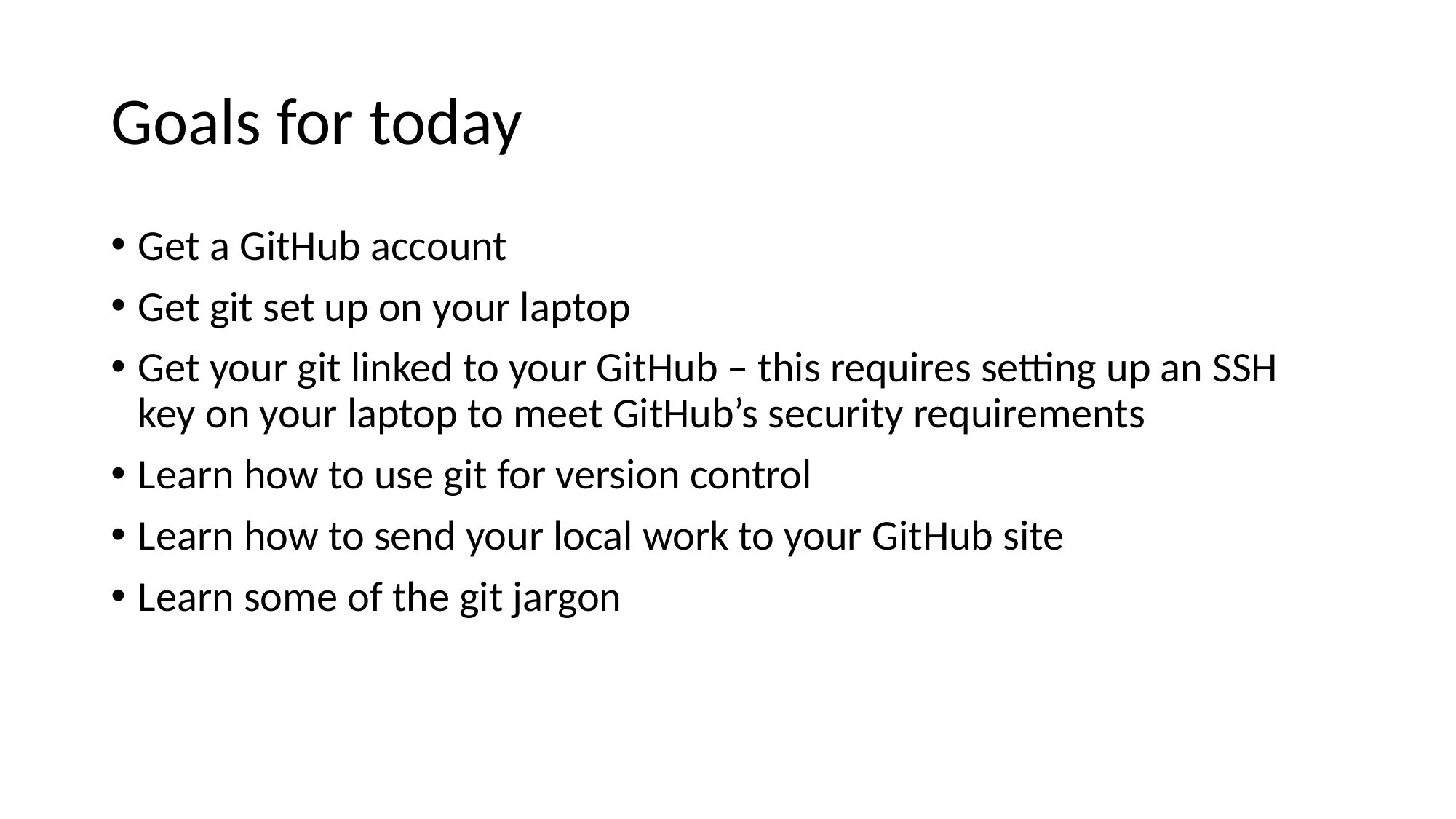

# Goals for today
Get a GitHub account
Get git set up on your laptop
Get your git linked to your GitHub – this requires setting up an SSH key on your laptop to meet GitHub’s security requirements
Learn how to use git for version control
Learn how to send your local work to your GitHub site
Learn some of the git jargon